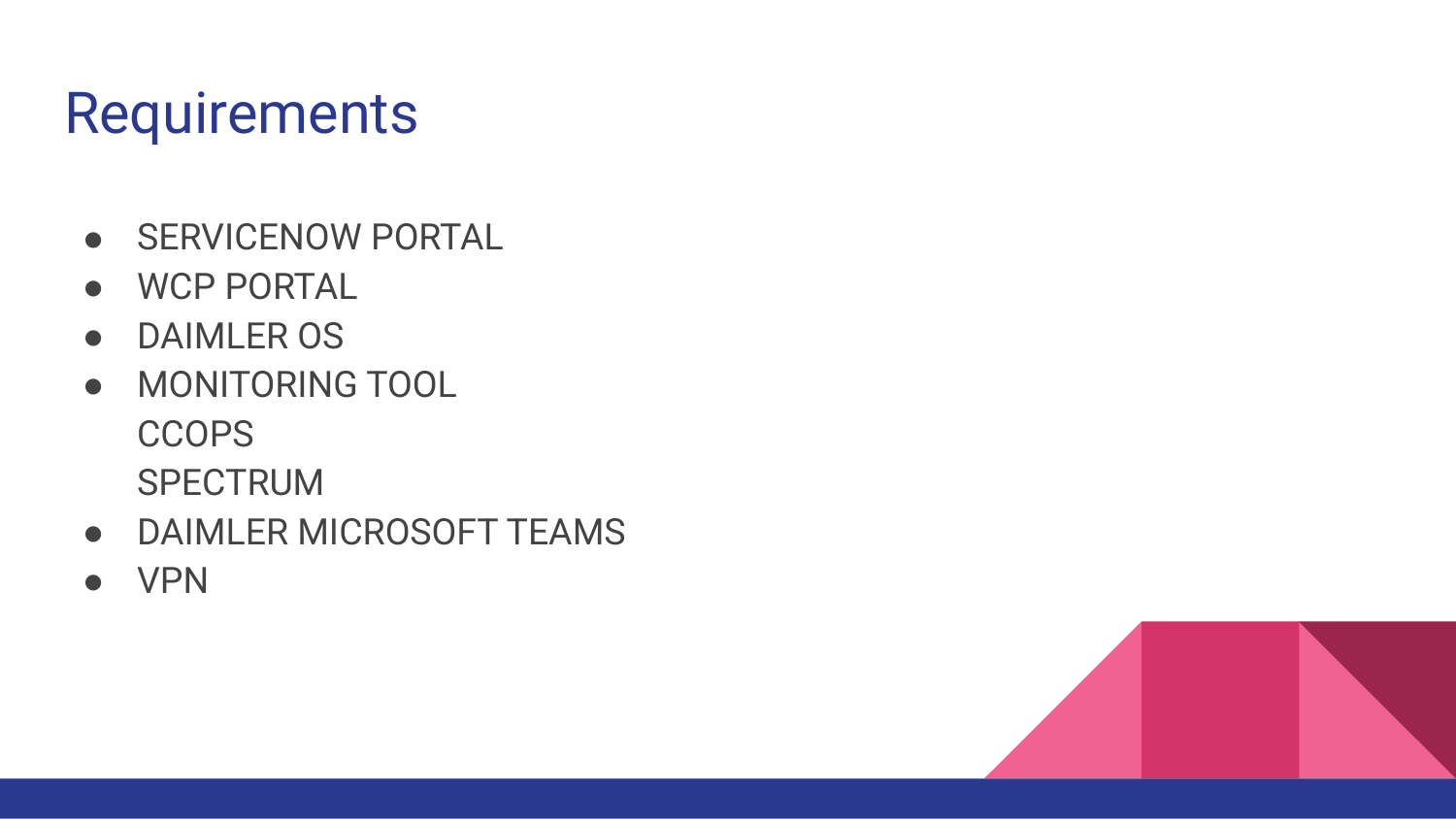

# Requirements
SERVICENOW PORTAL
WCP PORTAL
DAIMLER OS
MONITORING TOOL
CCOPS
SPECTRUM
DAIMLER MICROSOFT TEAMS
VPN